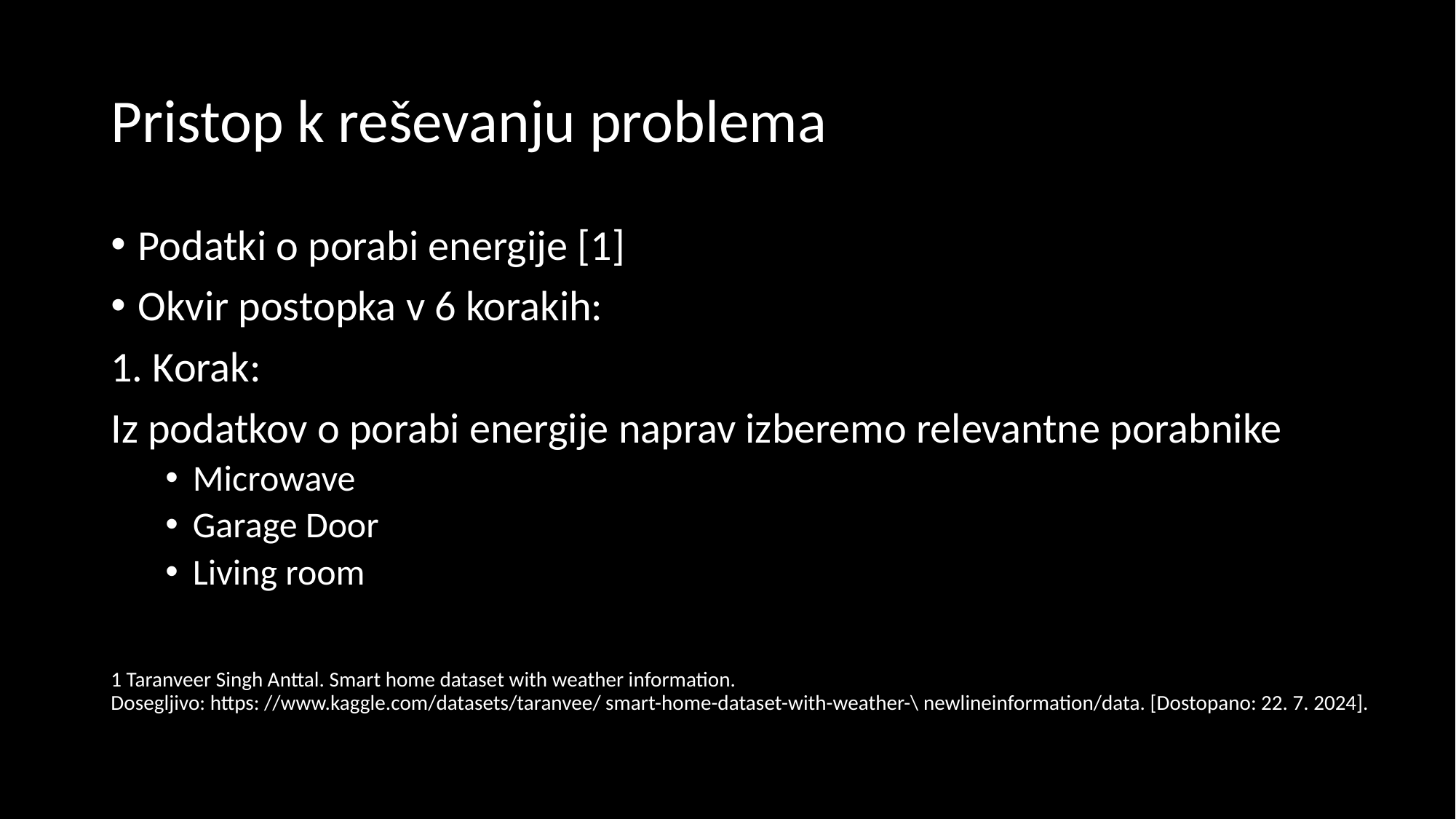

# Pristop k reševanju problema
Podatki o porabi energije [1]
Okvir postopka v 6 korakih:
1. Korak:
Iz podatkov o porabi energije naprav izberemo relevantne porabnike
Microwave
Garage Door
Living room

1 Taranveer Singh Anttal. Smart home dataset with weather information.
Dosegljivo: https: //www.kaggle.com/datasets/taranvee/ smart-home-dataset-with-weather-\ newlineinformation/data. [Dostopano: 22. 7. 2024].